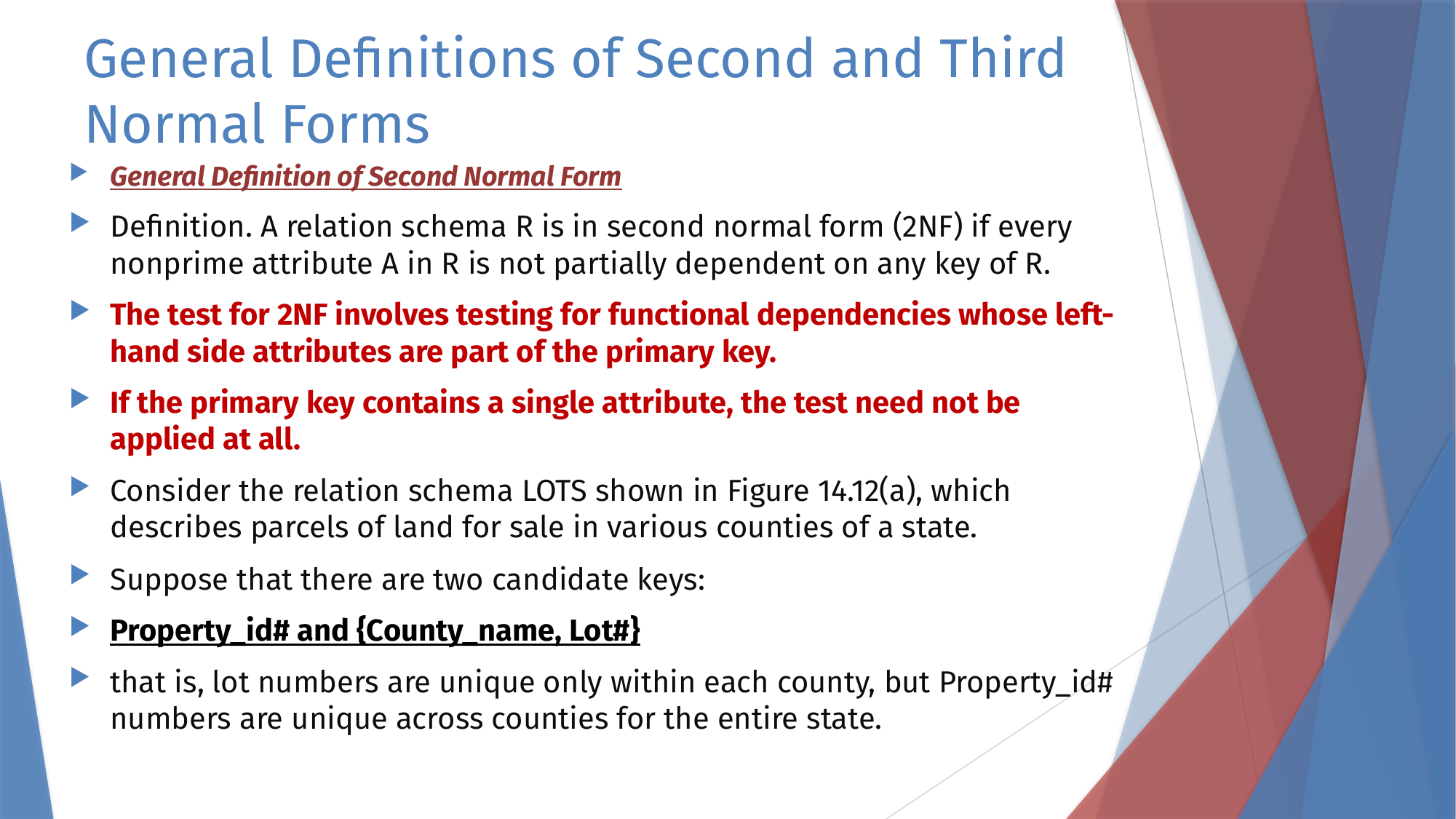

# General Definitions of Second and Third Normal Forms
General Definition of Second Normal Form
Definition. A relation schema R is in second normal form (2NF) if every nonprime attribute A in R is not partially dependent on any key of R.
The test for 2NF involves testing for functional dependencies whose left-hand side attributes are part of the primary key.
If the primary key contains a single attribute, the test need not be applied at all.
Consider the relation schema LOTS shown in Figure 14.12(a), which describes parcels of land for sale in various counties of a state.
Suppose that there are two candidate keys:
Property_id# and {County_name, Lot#}
that is, lot numbers are unique only within each county, but Property_id# numbers are unique across counties for the entire state.